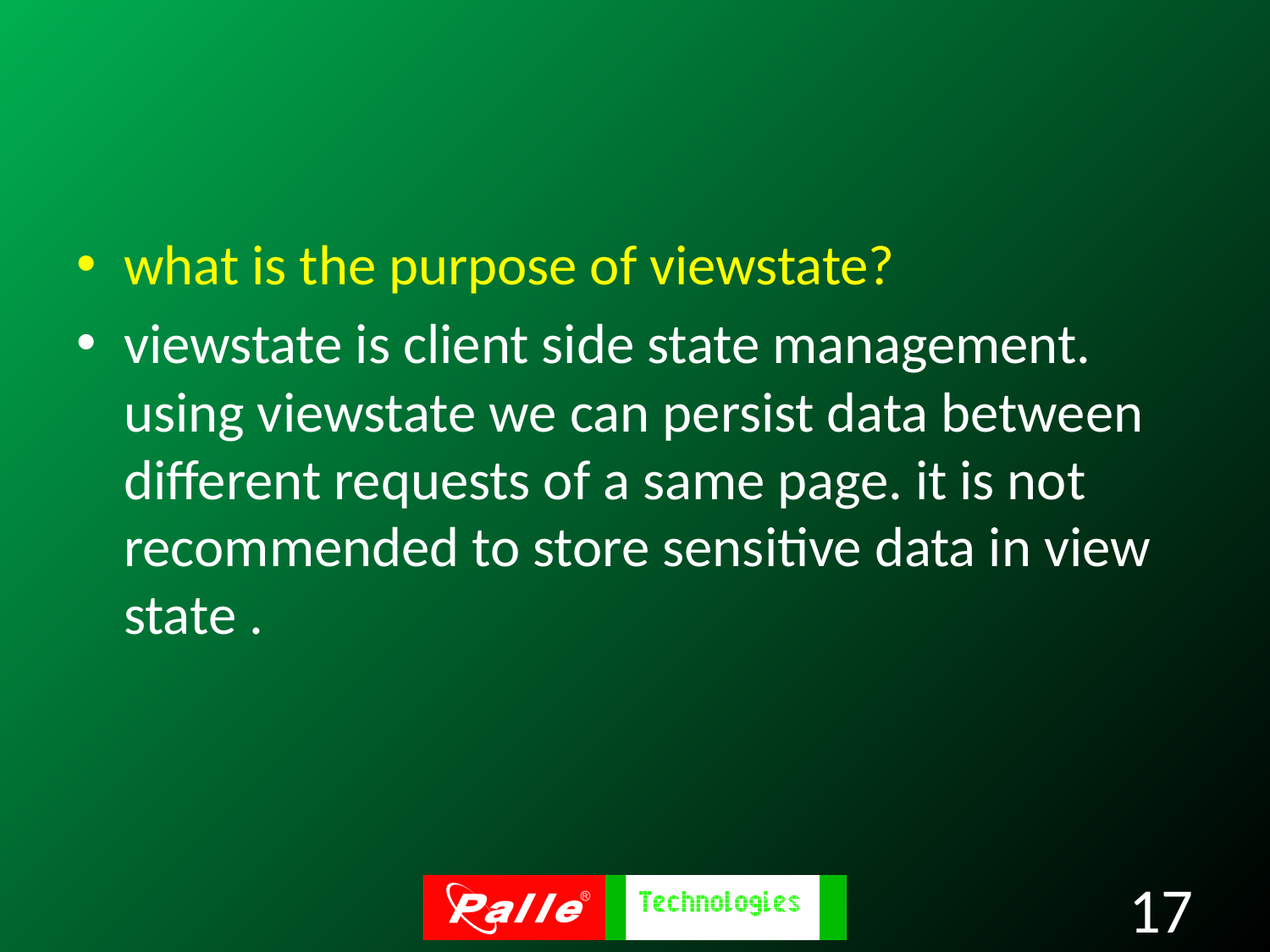

what is the purpose of viewstate?
viewstate is client side state management. using viewstate we can persist data between different requests of a same page. it is not recommended to store sensitive data in view state .
17